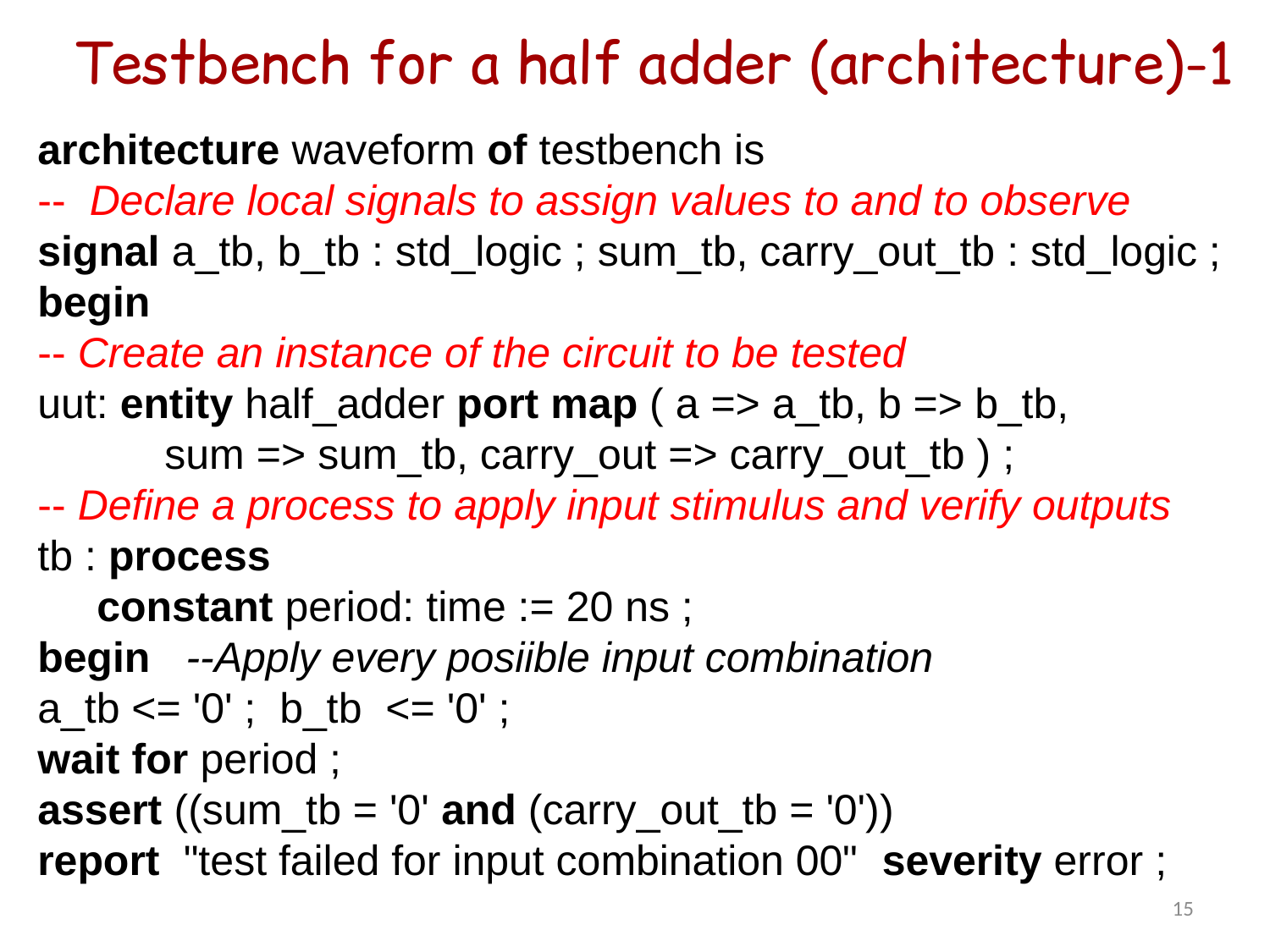

# Testbench for a half adder (architecture)-1
architecture waveform of testbench is
--  Declare local signals to assign values to and to observe
signal a_tb, b_tb : std_logic ; sum_tb, carry_out_tb : std_logic ;
begin
-- Create an instance of the circuit to be tested
uut: entity half_adder port map ( a => a_tb, b => b_tb,
	sum => sum_tb, carry_out => carry_out_tb ) ;
-- Define a process to apply input stimulus and verify outputs
tb : process
     constant period: time := 20 ns ;
begin   --Apply every posiible input combination
a_tb <= '0' ;  b_tb  <= '0' ;
wait for period ;
assert ((sum_tb = '0' and (carry_out_tb = '0'))
report  "test failed for input combination 00"  severity error ;
15